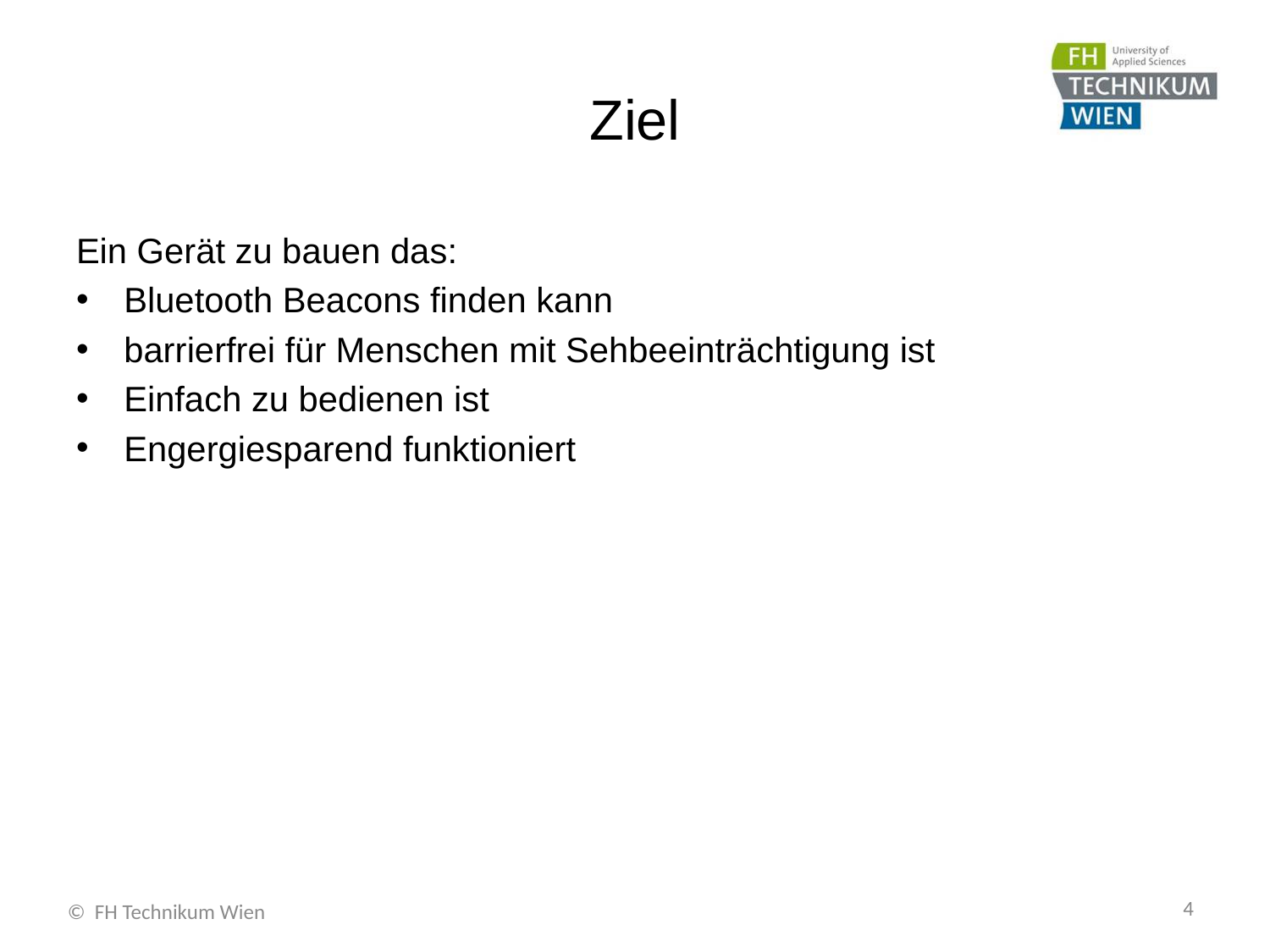

# Ziel
Ein Gerät zu bauen das:
Bluetooth Beacons finden kann
barrierfrei für Menschen mit Sehbeeinträchtigung ist
Einfach zu bedienen ist
Engergiesparend funktioniert

4
©  FH Technikum Wien